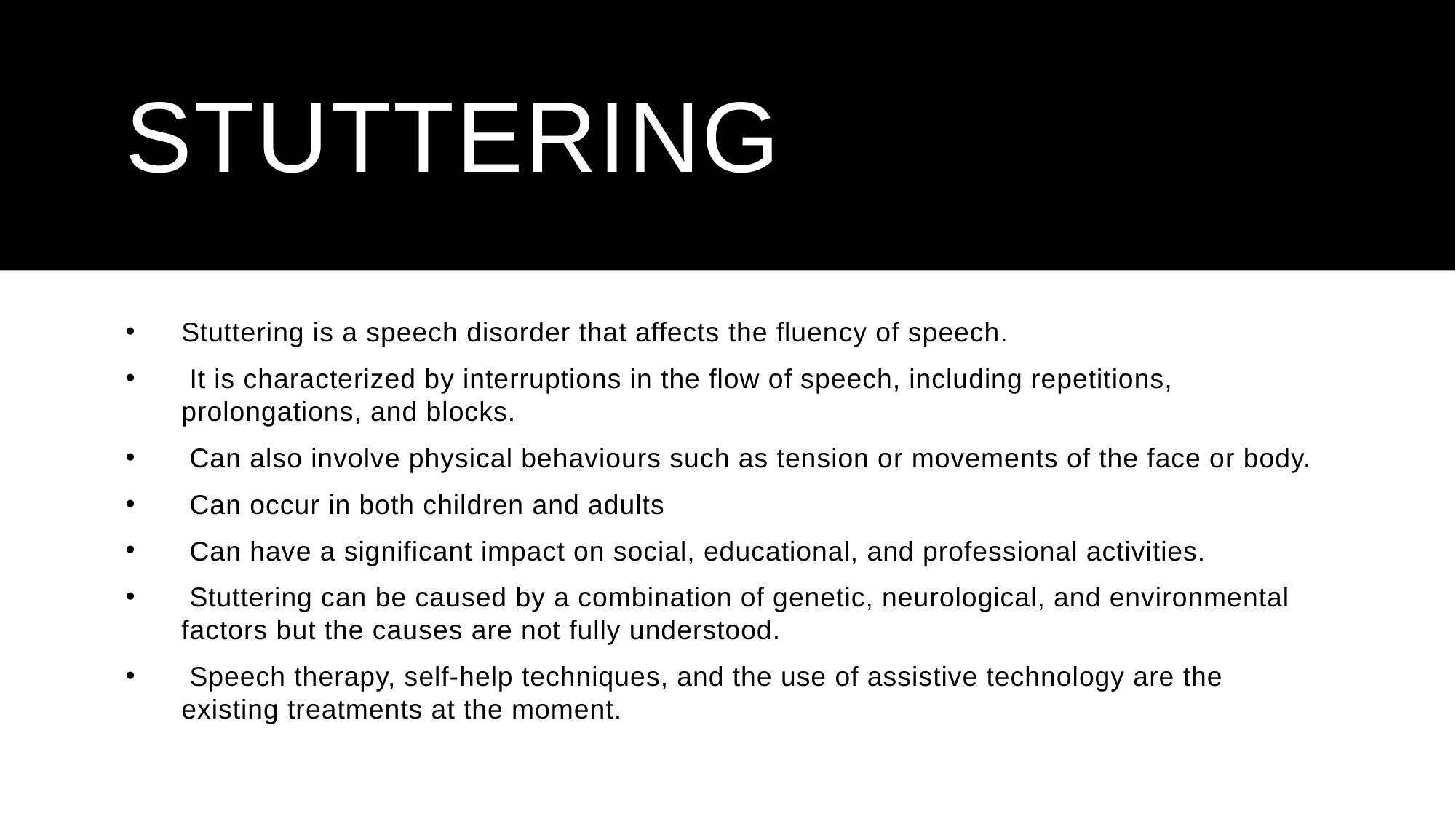

# Stuttering
Stuttering is a speech disorder that affects the fluency of speech.
 It is characterized by interruptions in the flow of speech, including repetitions, prolongations, and blocks.
 Can also involve physical behaviours such as tension or movements of the face or body.
 Can occur in both children and adults
 Can have a significant impact on social, educational, and professional activities.
 Stuttering can be caused by a combination of genetic, neurological, and environmental factors but the causes are not fully understood.
 Speech therapy, self-help techniques, and the use of assistive technology are the existing treatments at the moment.